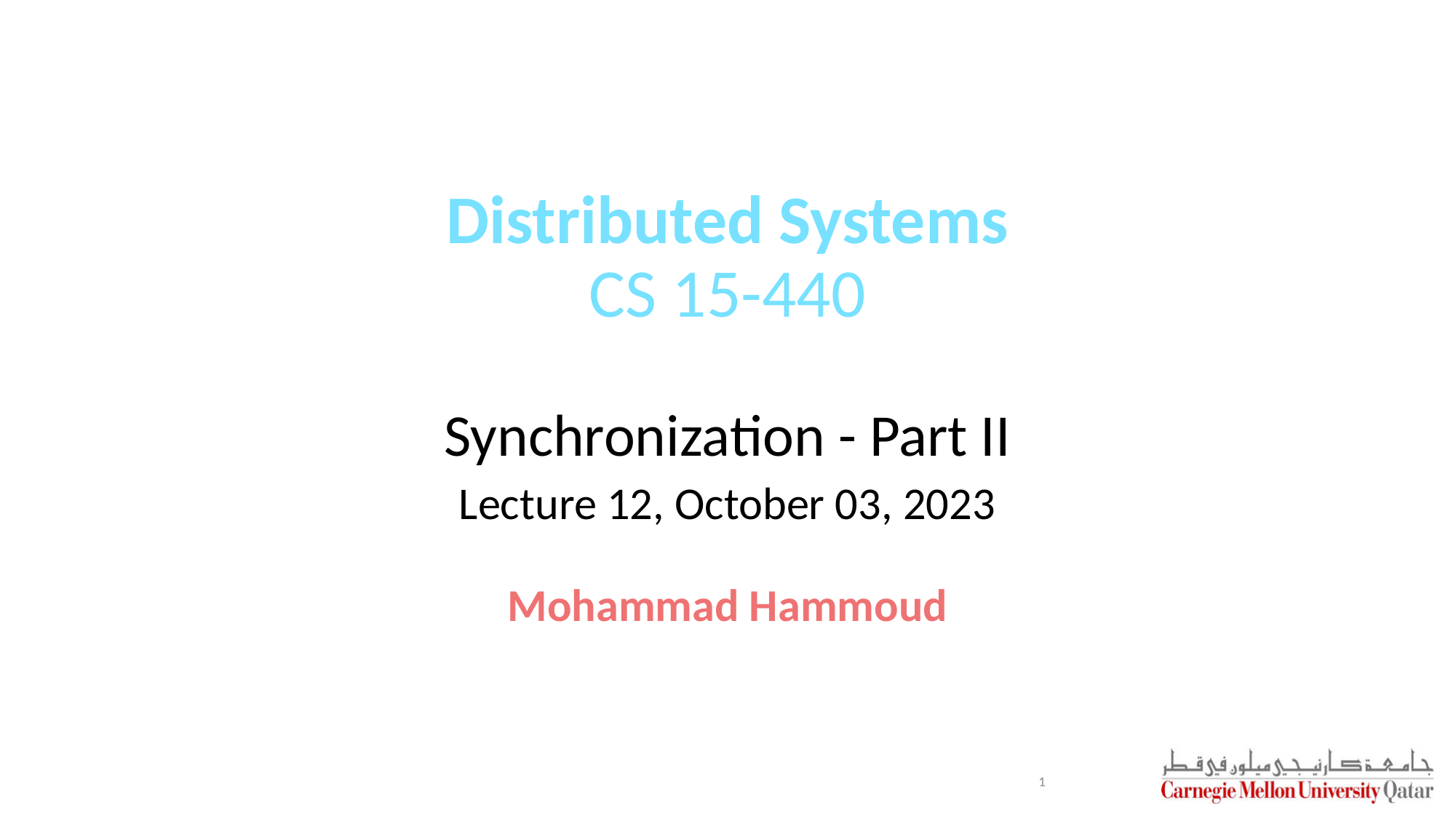

# Distributed Systems CS 15-440
Synchronization - Part II
Lecture 12, October 03, 2023

Mohammad Hammoud
1